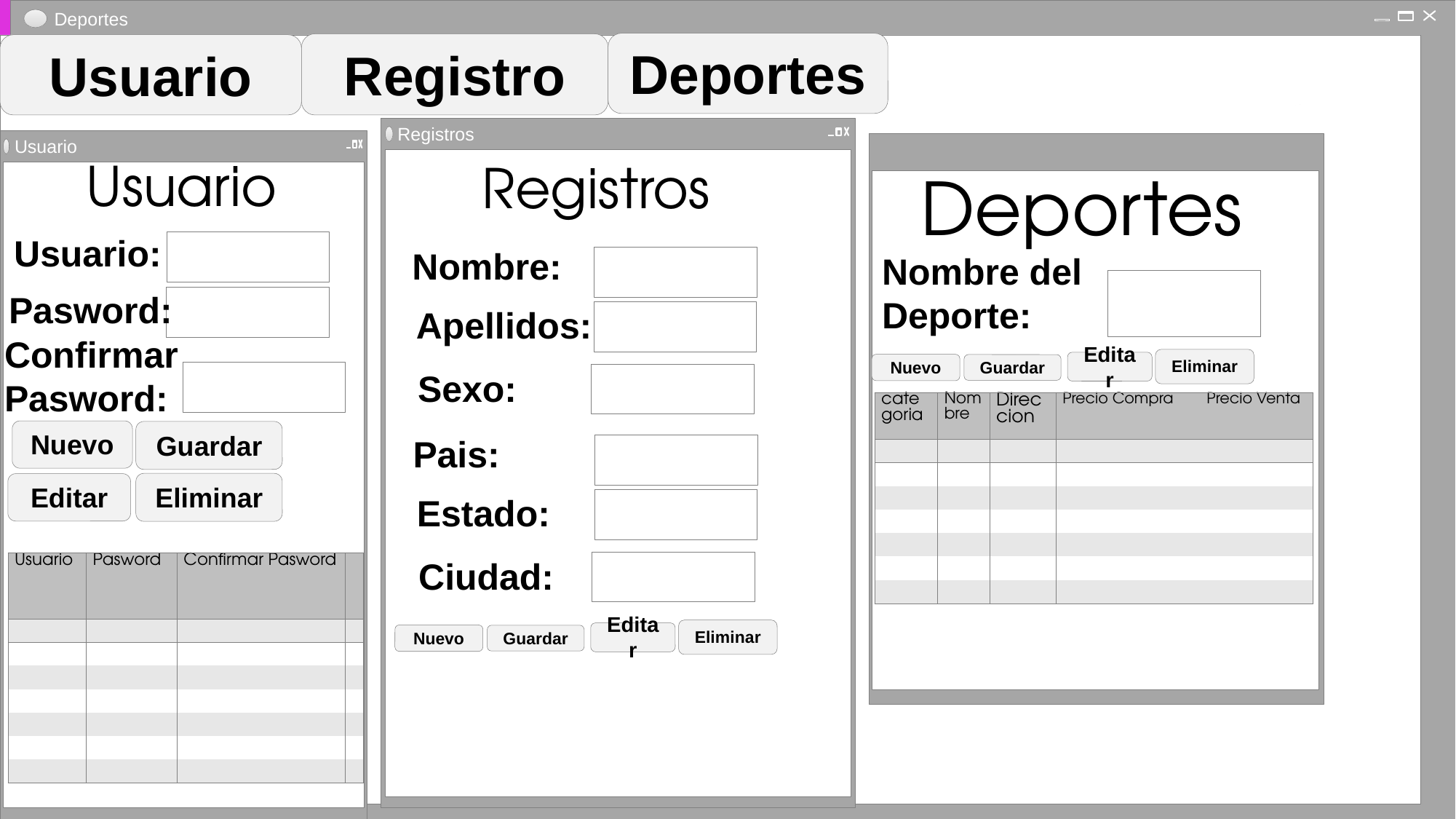

Deportes

Deportes
Registro
Usuario

Registros

Usuario

Usuario
Registros
Deportess
Usuario:

Nombre:
Nombre del Deporte:

Pasword:

Apellidos:

Confirmar
Pasword:
Eliminar
Editar
Nuevo
Guardar

Sexo:

| categoria | Nombre | Direccion | Precio Compra Precio Venta |
| --- | --- | --- | --- |
|  |  |  |  |
|  |  |  |  |
|  |  |  |  |
|  |  |  |  |
|  |  |  |  |
|  |  |  |  |
|  |  |  |  |
Nuevo
Guardar
Pais:

Eliminar
Editar
Estado:

Ciudad:

| Usuario | Pasword | Confirmar Pasword |  |
| --- | --- | --- | --- |
|  |  |  |  |
|  |  |  |  |
|  |  |  |  |
|  |  |  |  |
|  |  |  |  |
|  |  |  |  |
|  |  |  |  |
Eliminar
Editar
Nuevo
Guardar